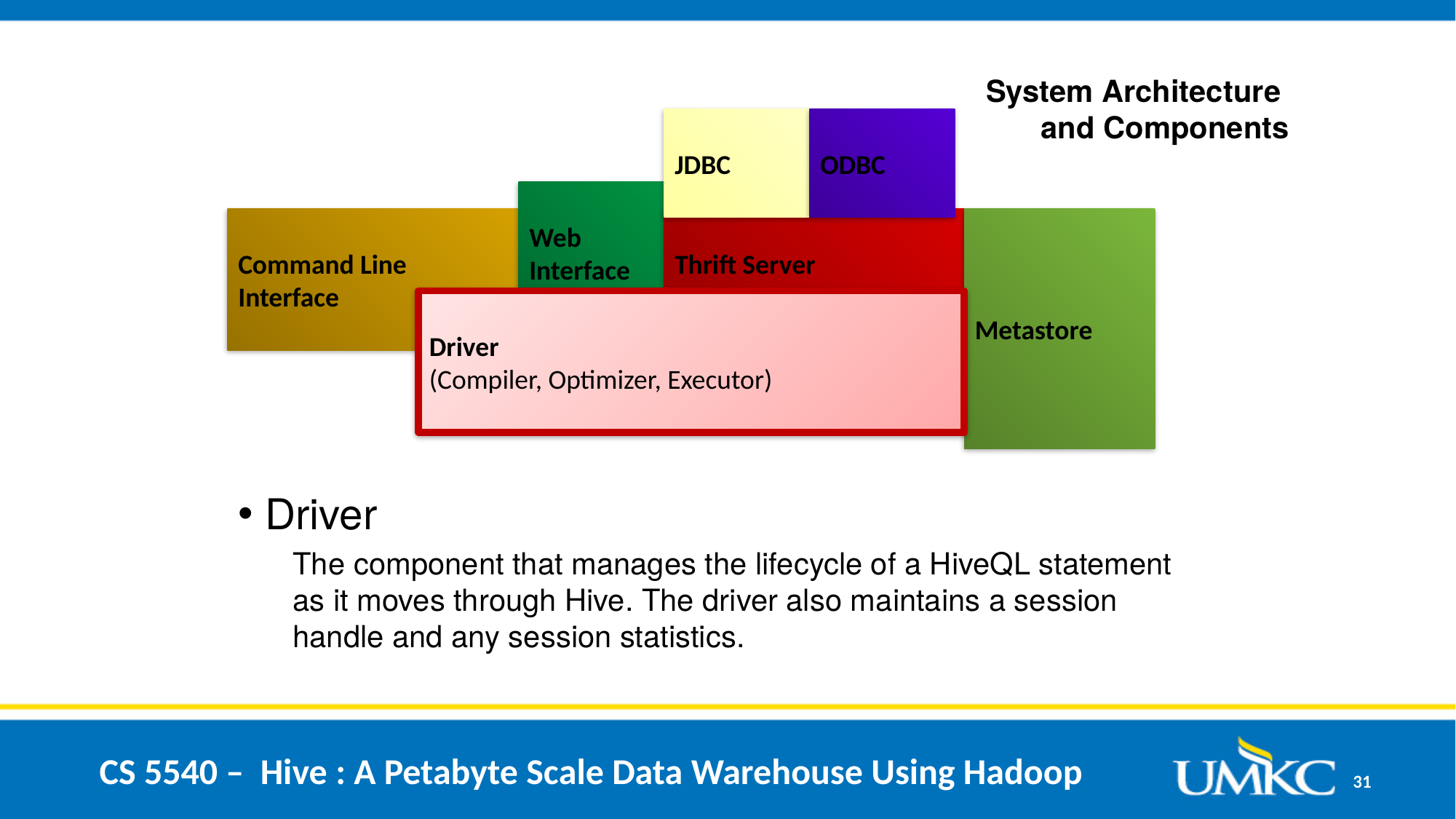

# System Architecture and Components

JDBC

ODBC

Web
Interface

Thrift Server

Command Line Interface

Metastore

Driver
(Compiler, Optimizer, Executor)

 Driver
The component that manages the lifecycle of a HiveQL statement as it moves through Hive. The driver also maintains a session handle and any session statistics.

CS 5540 –  Hive : A Petabyte Scale Data Warehouse Using Hadoop
31